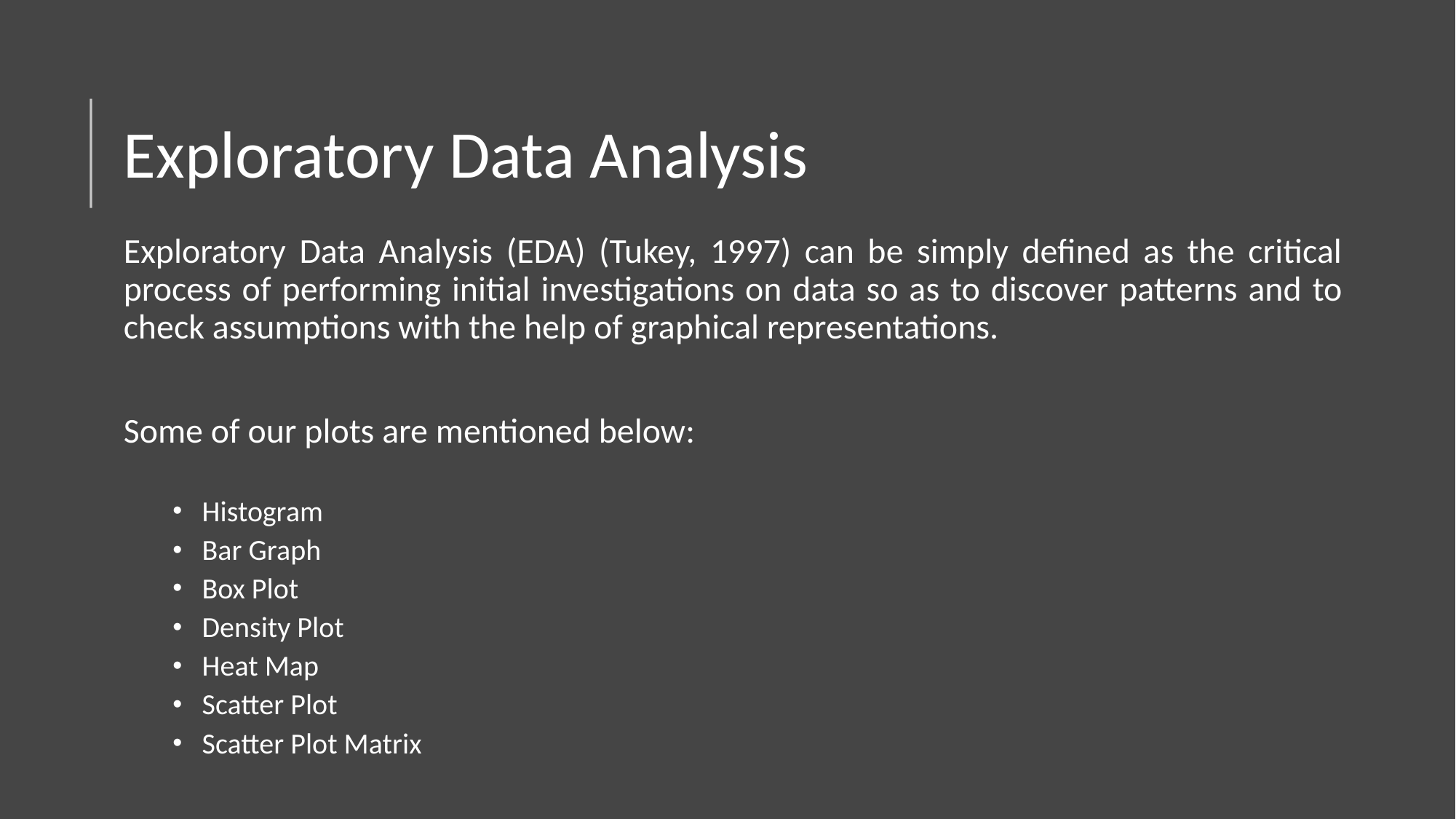

# Exploratory Data Analysis
Exploratory Data Analysis (EDA) (Tukey, 1997) can be simply defined as the critical process of performing initial investigations on data so as to discover patterns and to check assumptions with the help of graphical representations.

Some of our plots are mentioned below:

Histogram
Bar Graph
Box Plot
Density Plot
Heat Map
Scatter Plot
Scatter Plot Matrix